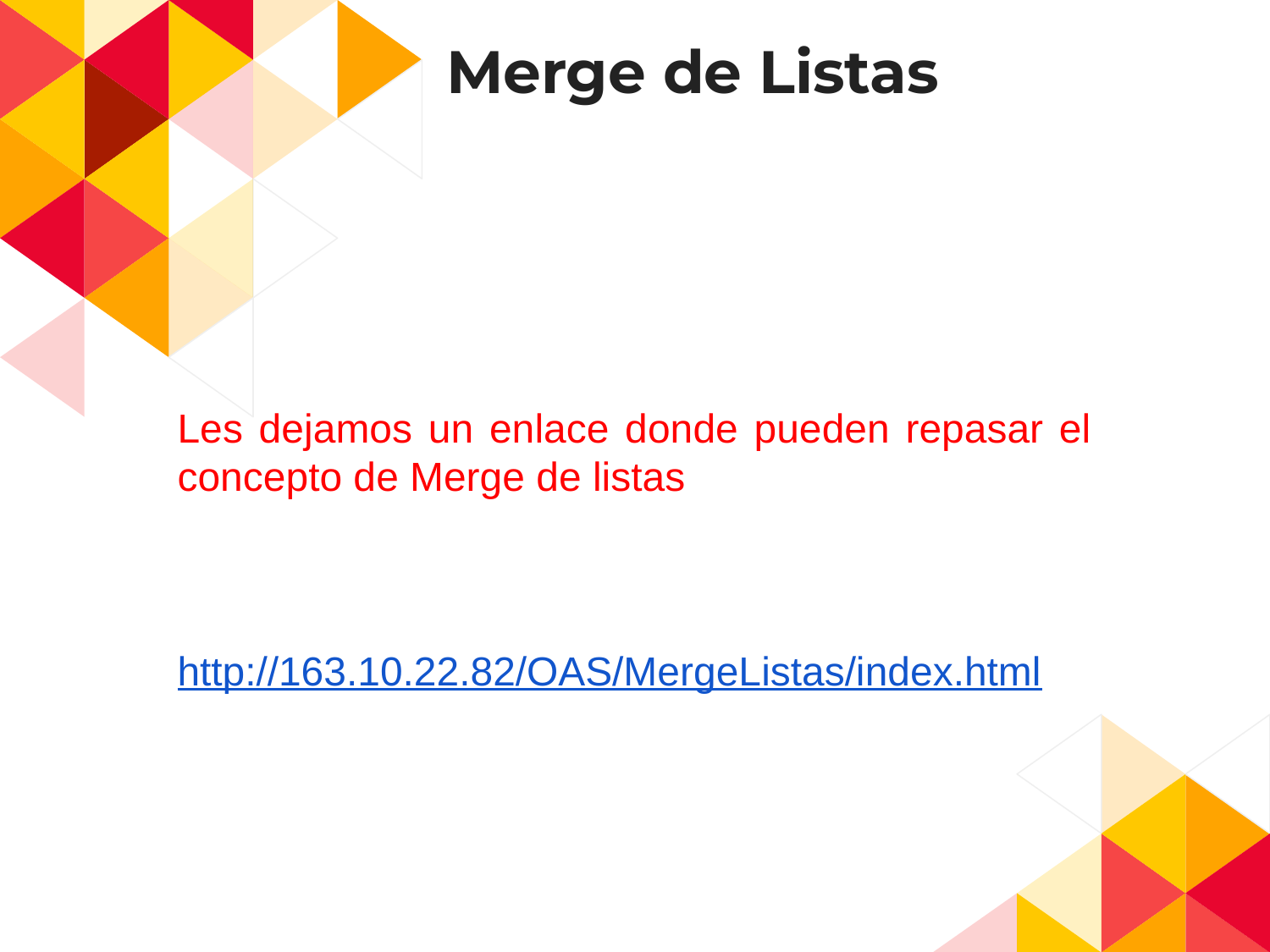

Merge de Listas
Les dejamos un enlace donde pueden repasar el concepto de Merge de listas

http://163.10.22.82/OAS/MergeListas/index.html